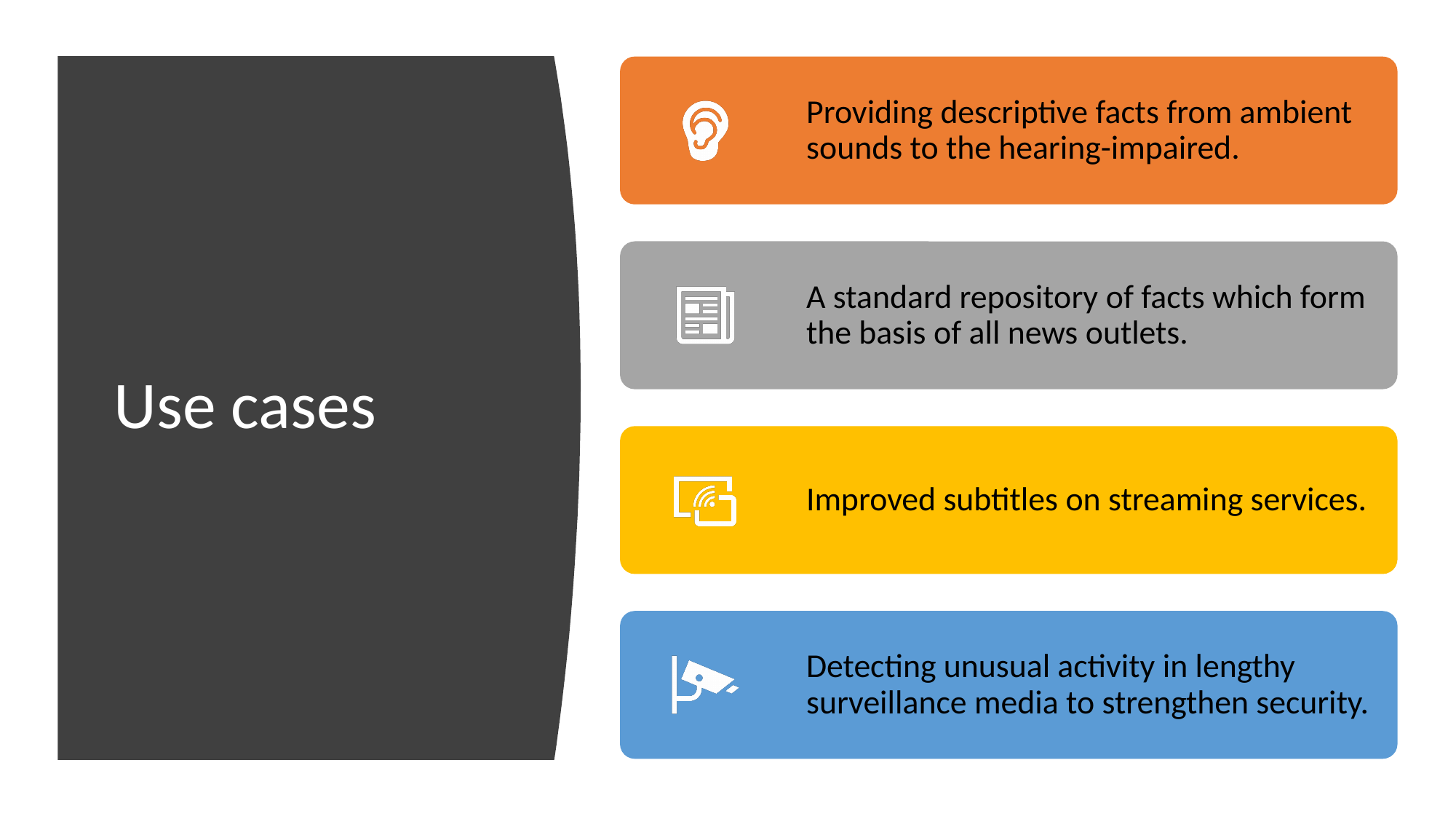

Providing descriptive facts from ambient sounds to the hearing-impaired.
A standard repository of facts which form the basis of all news outlets.
Improved subtitles on streaming services.
Detecting unusual activity in lengthy surveillance media to strengthen security.

# Use cases